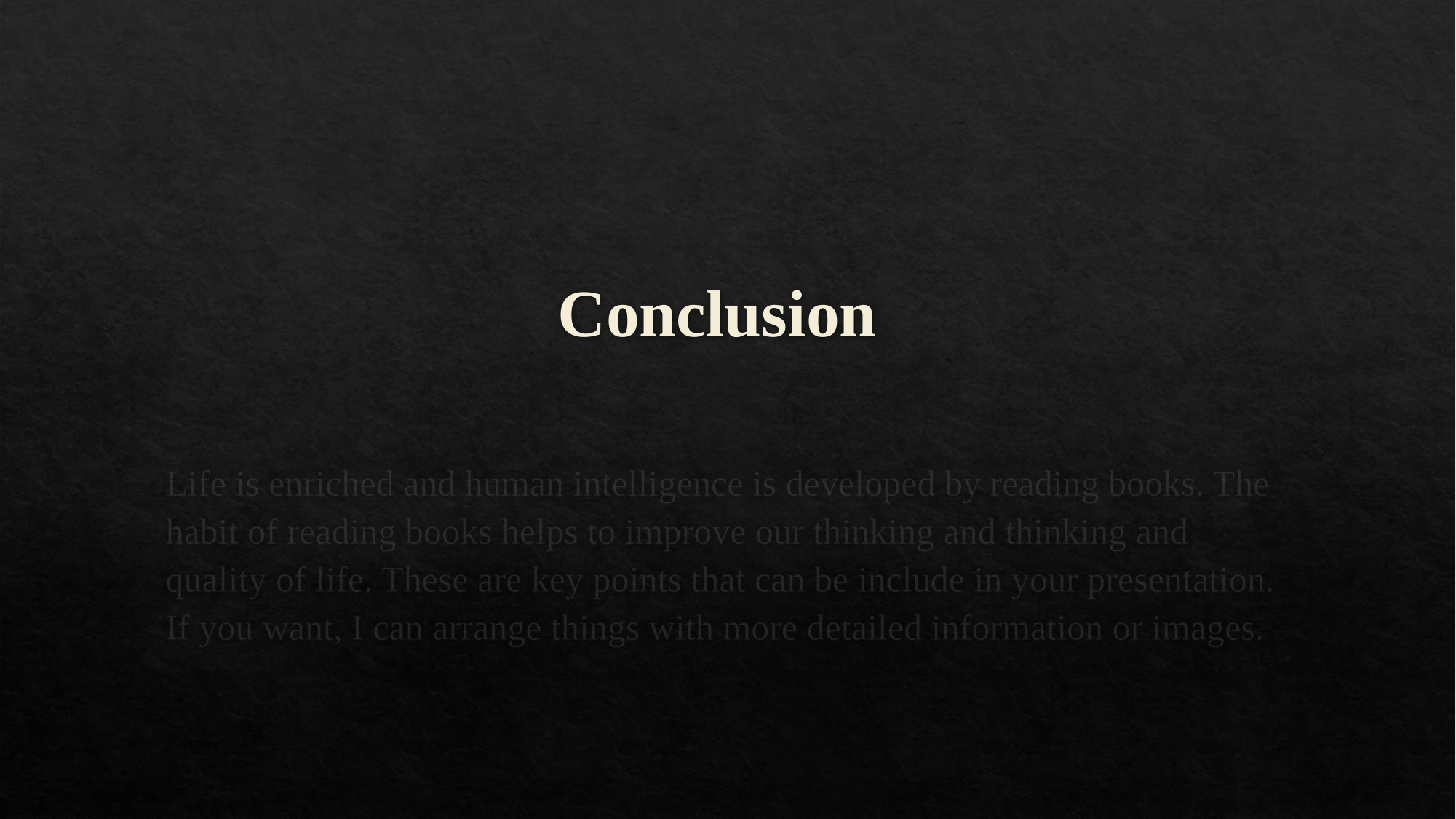

# Conclusion
Life is enriched and human intelligence is developed by reading books. The habit of reading books helps to improve our thinking and thinking and quality of life. These are key points that can be include in your presentation. If you want, I can arrange things with more detailed information or images.